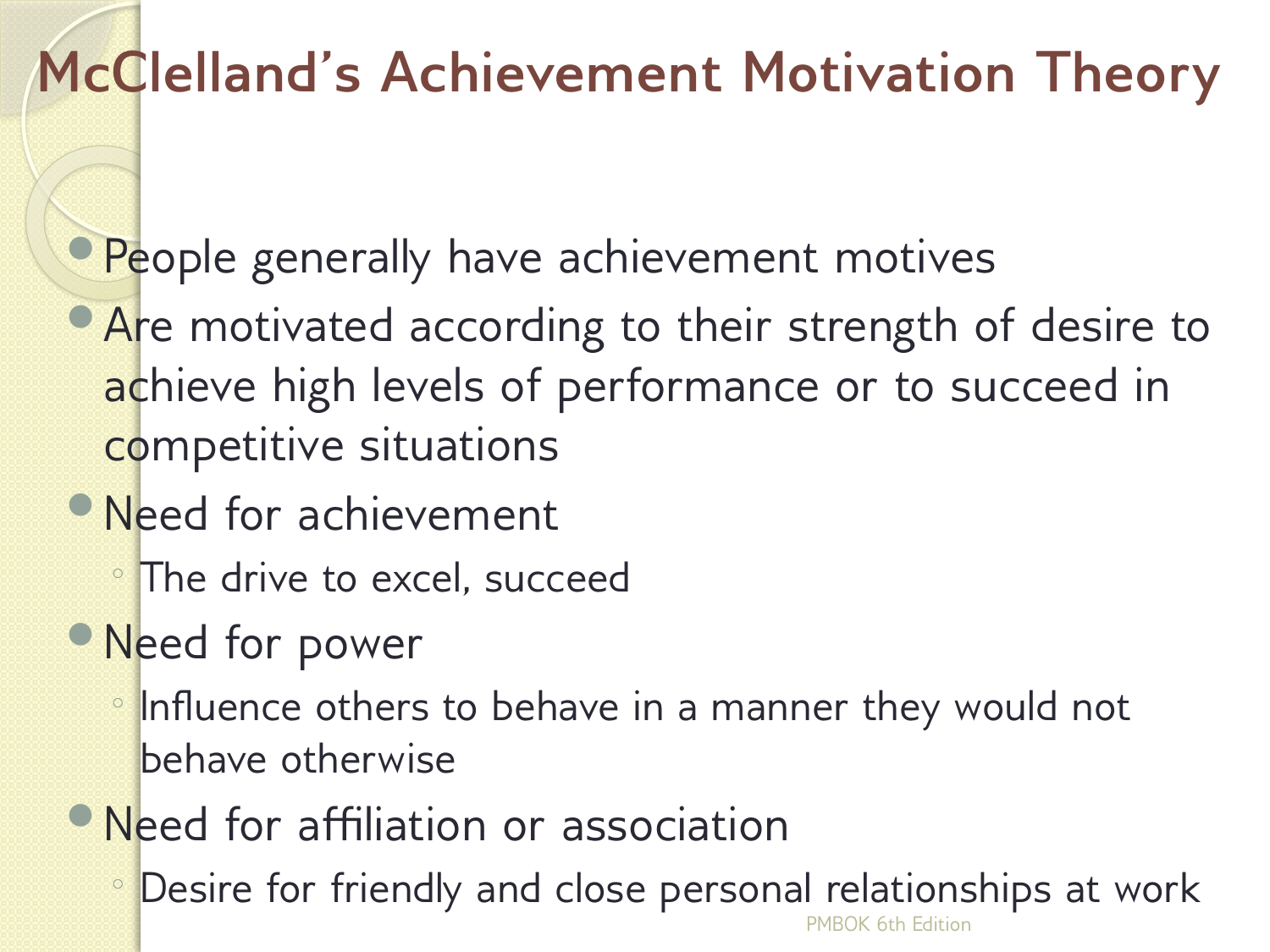

# McClelland’s Achievement Motivation Theory

People generally have achievement motives
Are motivated according to their strength of desire to achieve high levels of performance or to succeed in competitive situations
Need for achievement
The drive to excel, succeed
Need for power
Influence others to behave in a manner they would not behave otherwise
Need for affiliation or association
Desire for friendly and close personal relationships at work

PMBOK 6th Edition